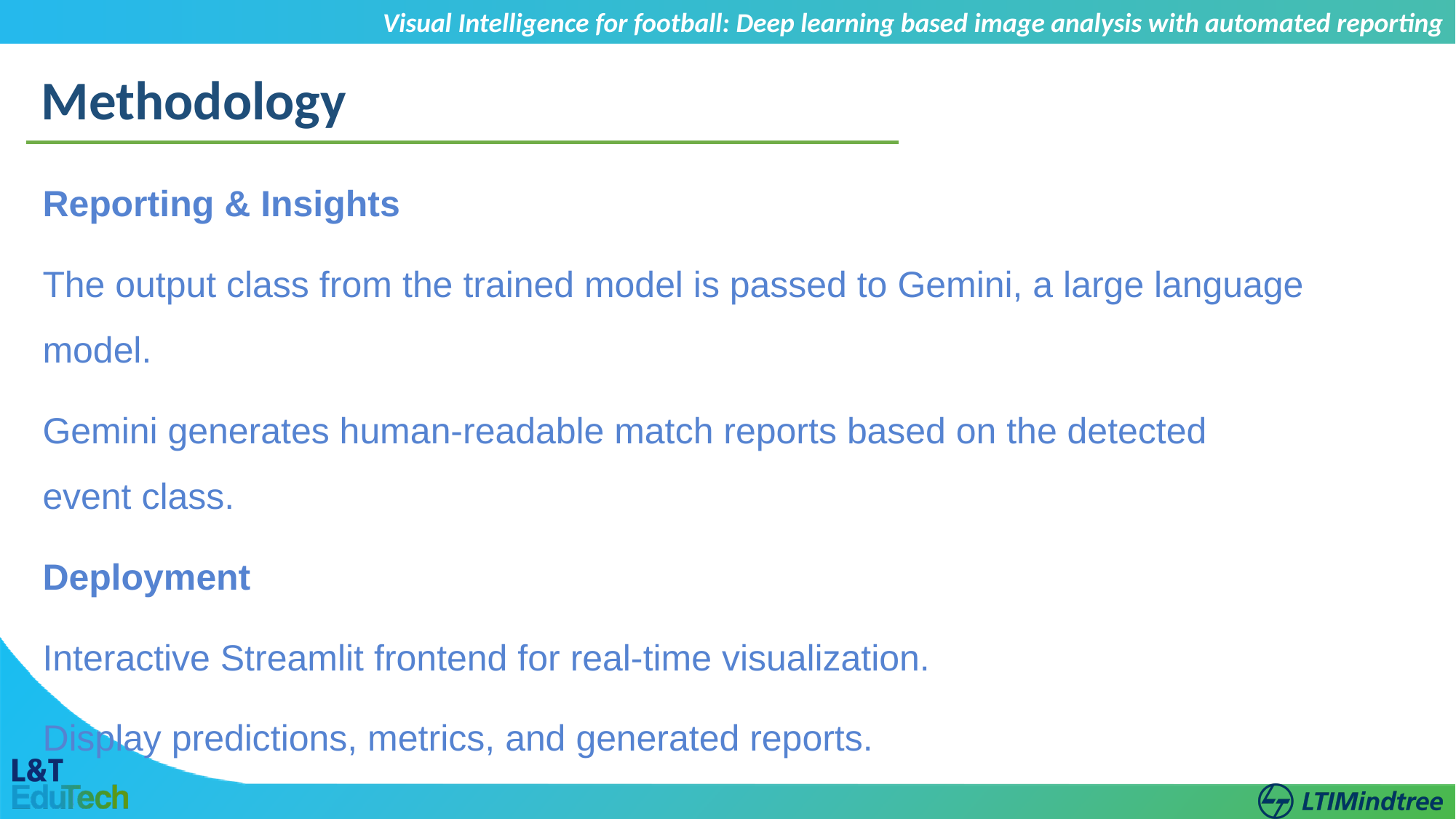

Visual Intelligence for football: Deep learning based image analysis with automated reporting

Methodology
Reporting & Insights
The output class from the trained model is passed to Gemini, a large language model.
Gemini generates human-readable match reports based on the detected event class.
Deployment
Interactive Streamlit frontend for real-time visualization.
Display predictions, metrics, and generated reports.